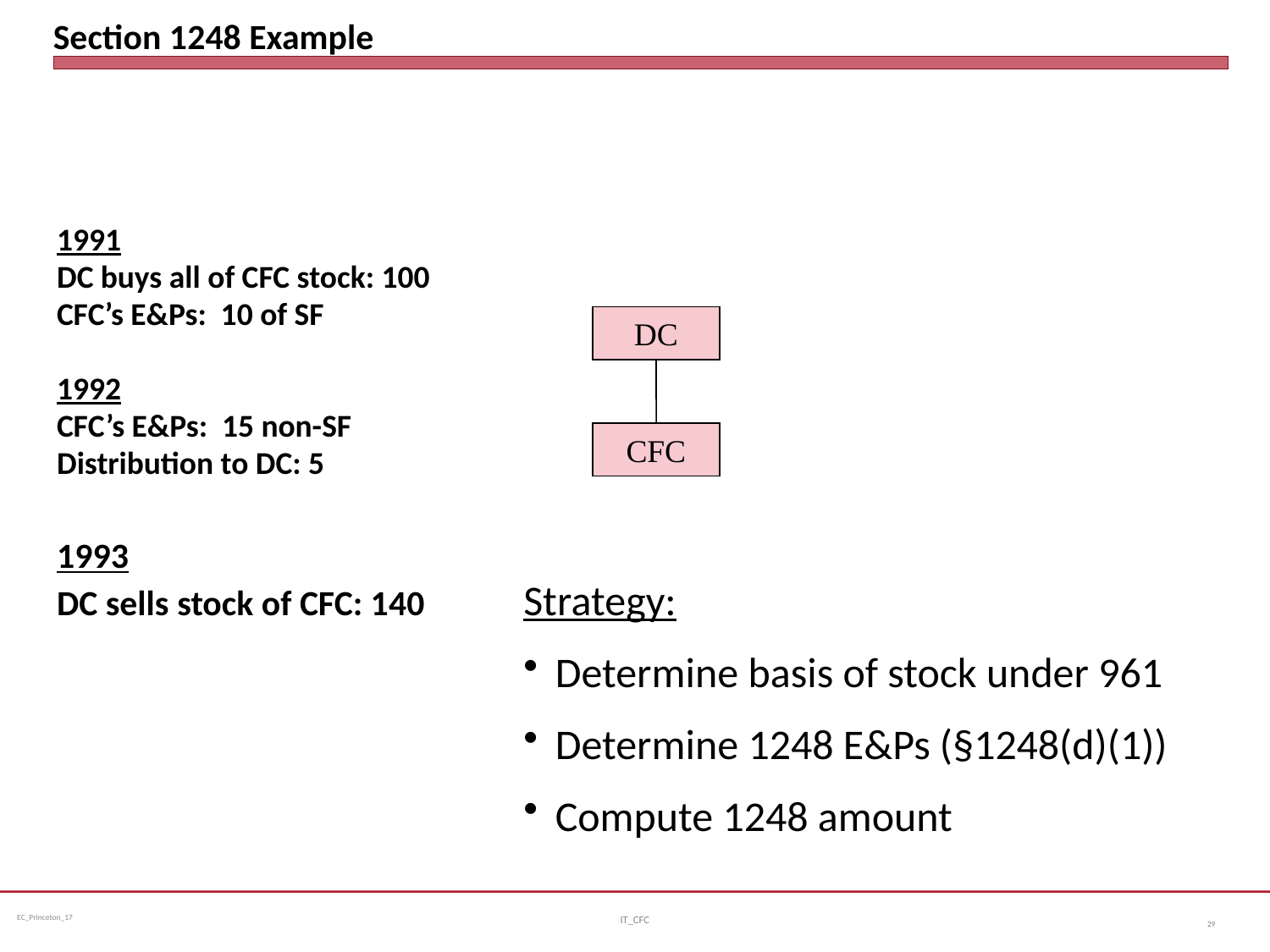

# Section 1248 Example

1991
DC buys all of CFC stock: 100
CFC’s E&Ps:  10 of SF

1992
CFC’s E&Ps:  15 non-SF
Distribution to DC: 5

1993
DC sells stock of CFC: 140
DC

CFC
Strategy:
Determine basis of stock under 961
Determine 1248 E&Ps (§1248(d)(1))
Compute 1248 amount
IT_CFC
29